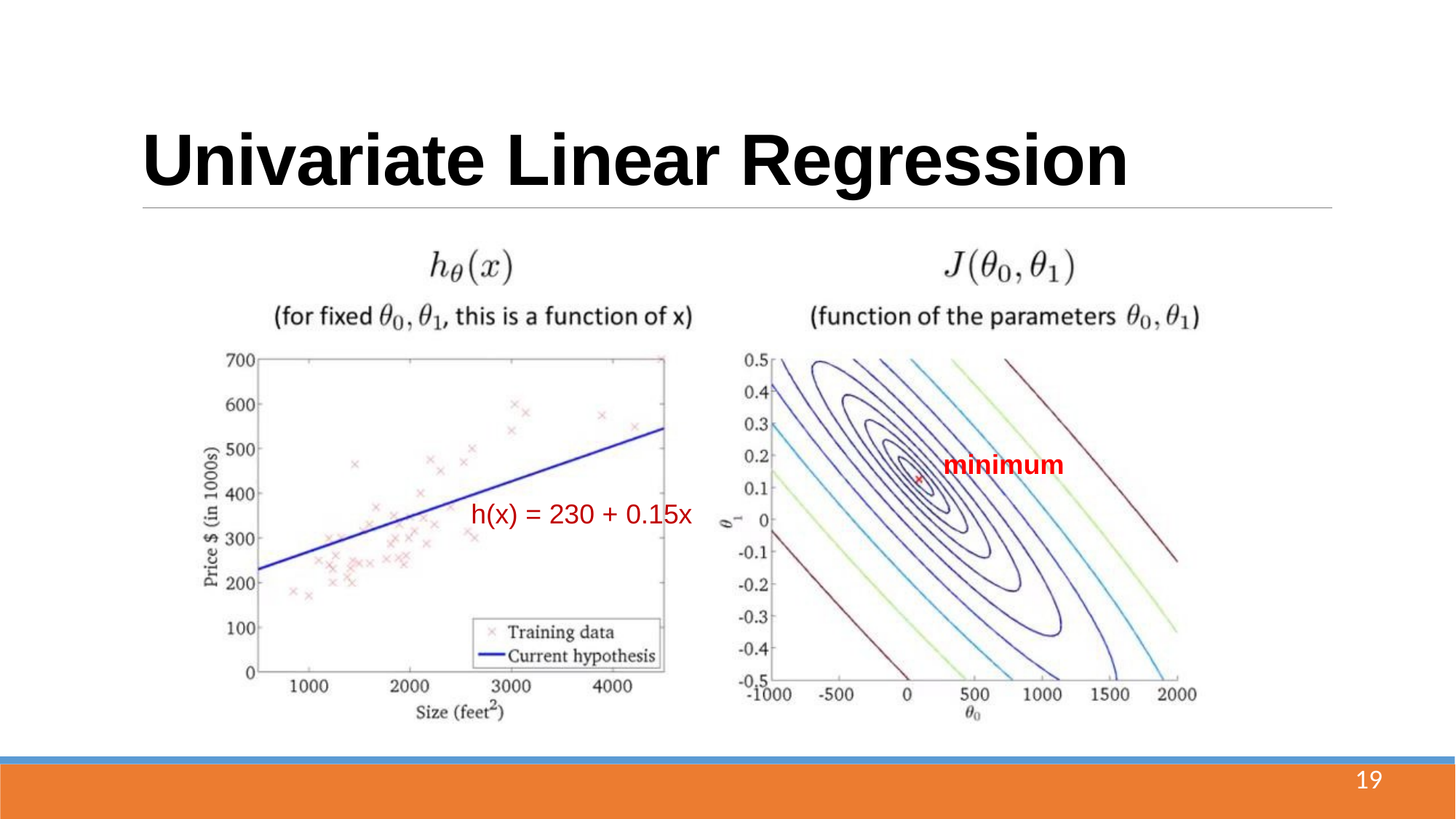

# Univariate Linear Regression

minimum
h(x) = 230 + 0.15x
19